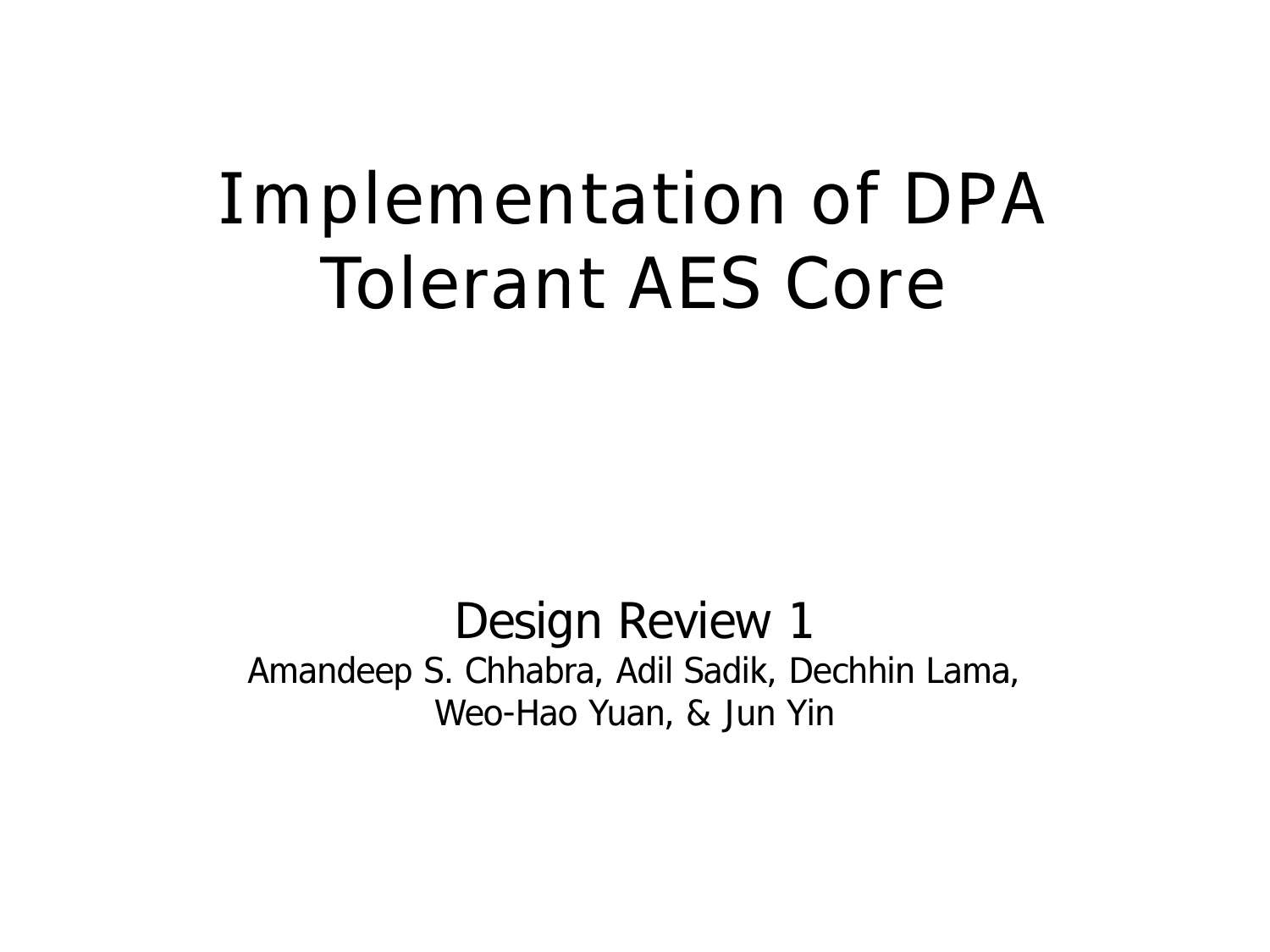

# Implementation of DPA Tolerant AES Core
Design Review 1
Amandeep S. Chhabra, Adil Sadik, Dechhin Lama, Weo-Hao Yuan, & Jun Yin